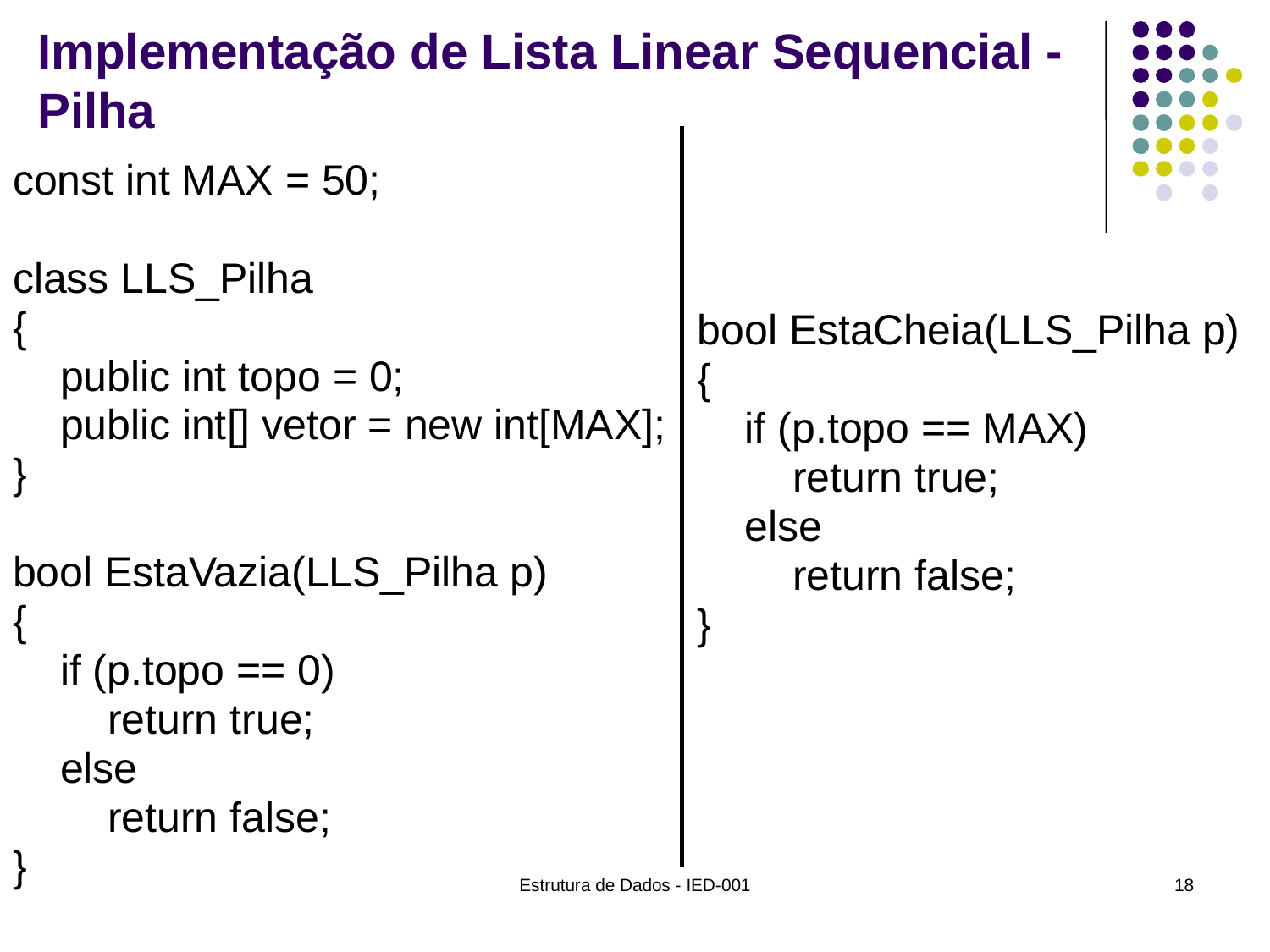

# Implementação de Lista Linear Sequencial - Pilha
const int MAX = 50;

class LLS_Pilha
{
    public int topo = 0;
    public int[] vetor = new int[MAX];
}

bool EstaVazia(LLS_Pilha p)
{
    if (p.topo == 0)
        return true;
    else
        return false;
}

bool EstaCheia(LLS_Pilha p)
{
    if (p.topo == MAX)
        return true;
    else
        return false;
}

Estrutura de Dados - IED-001
18